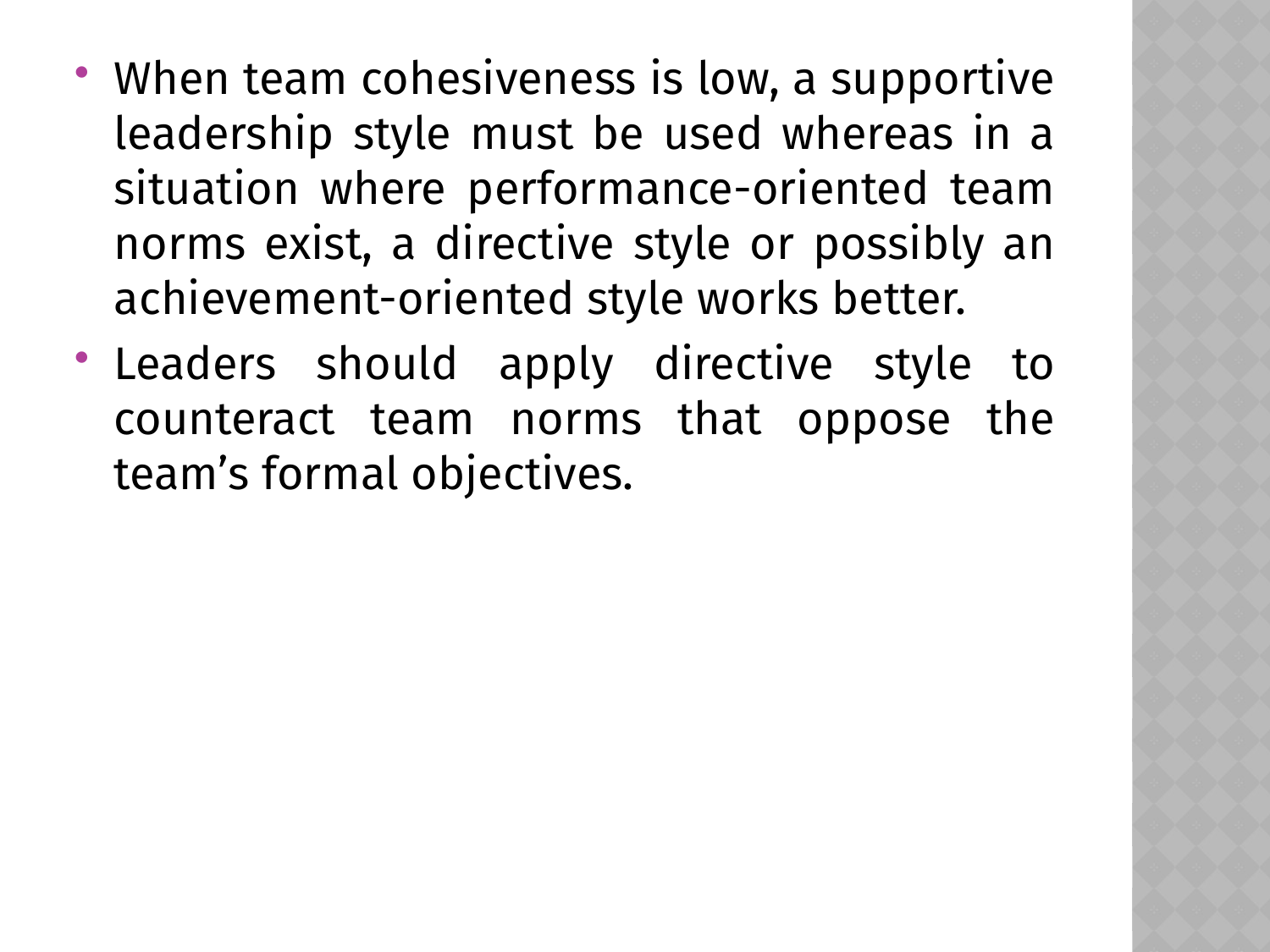

When team cohesiveness is low, a supportive leadership style must be used whereas in a situation where performance-oriented team norms exist, a directive style or possibly an achievement-oriented style works better.
Leaders should apply directive style to counteract team norms that oppose the team’s formal objectives.